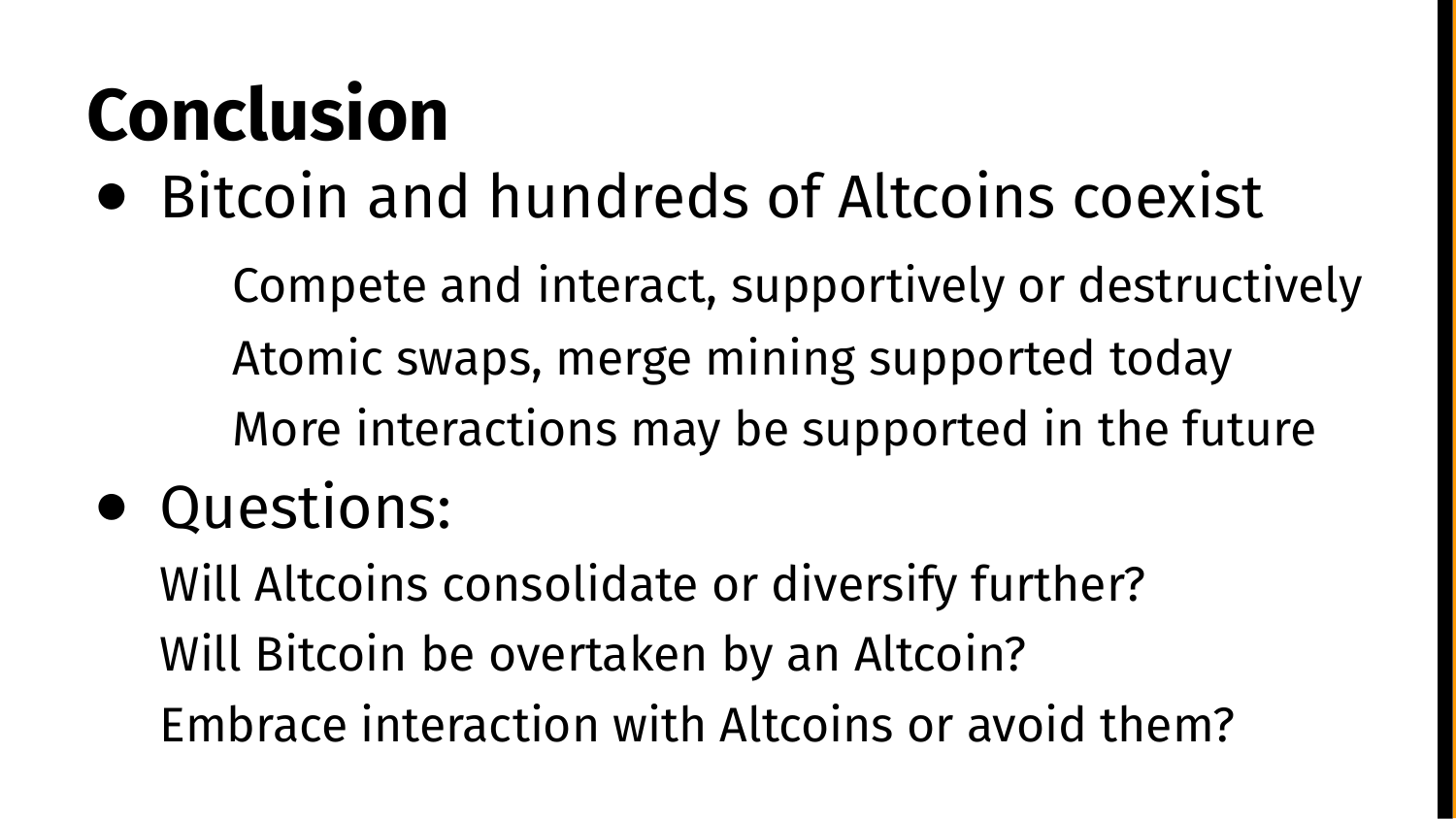

Conclusion
Bitcoin and hundreds of Altcoins coexist
	Compete and interact, supportively or destructively
	Atomic swaps, merge mining supported today
	More interactions may be supported in the future
Questions:
Will Altcoins consolidate or diversify further?
Will Bitcoin be overtaken by an Altcoin?
Embrace interaction with Altcoins or avoid them?